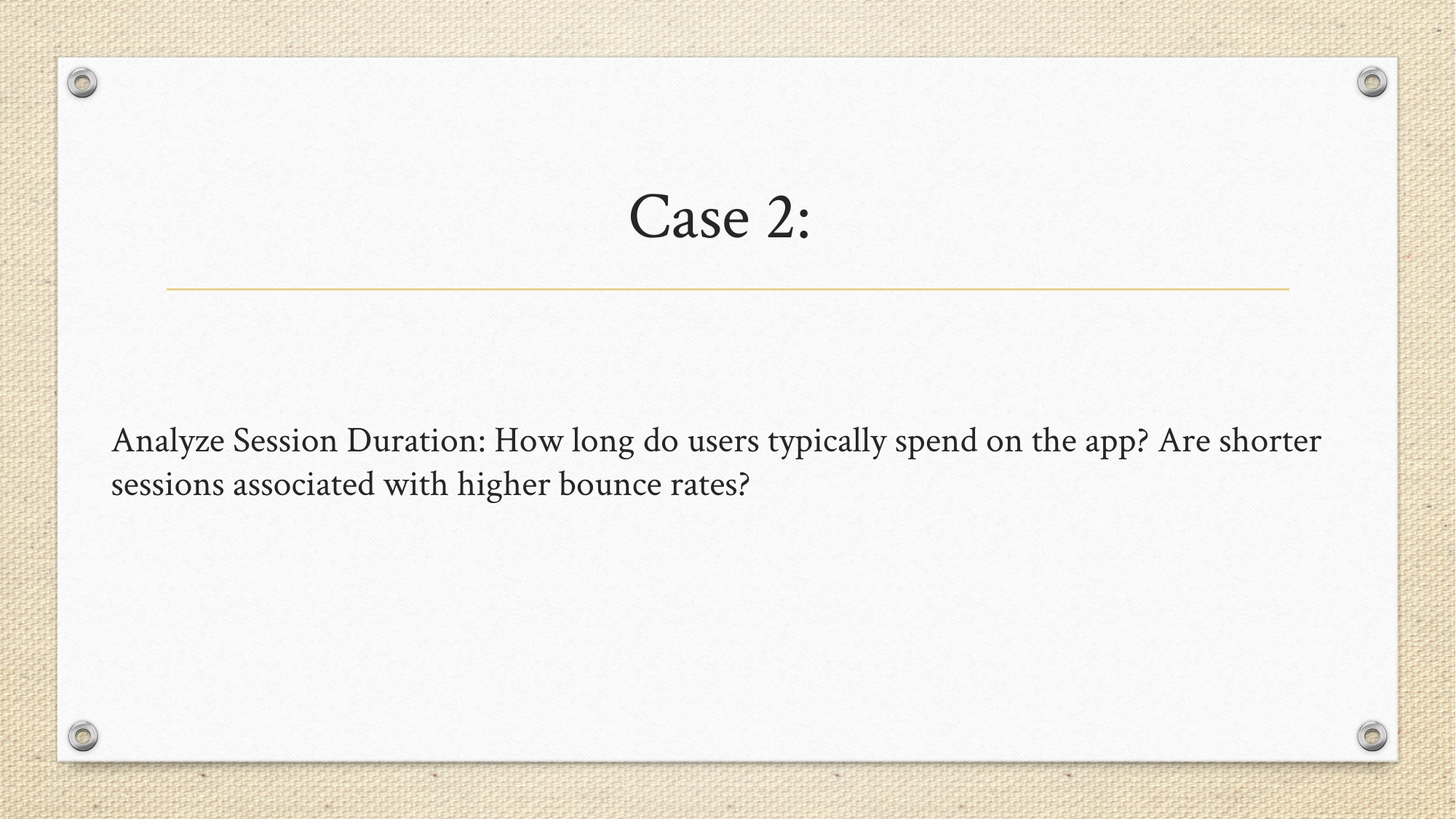

# Case 2:
Analyze Session Duration: How long do users typically spend on the app? Are shorter sessions associated with higher bounce rates?